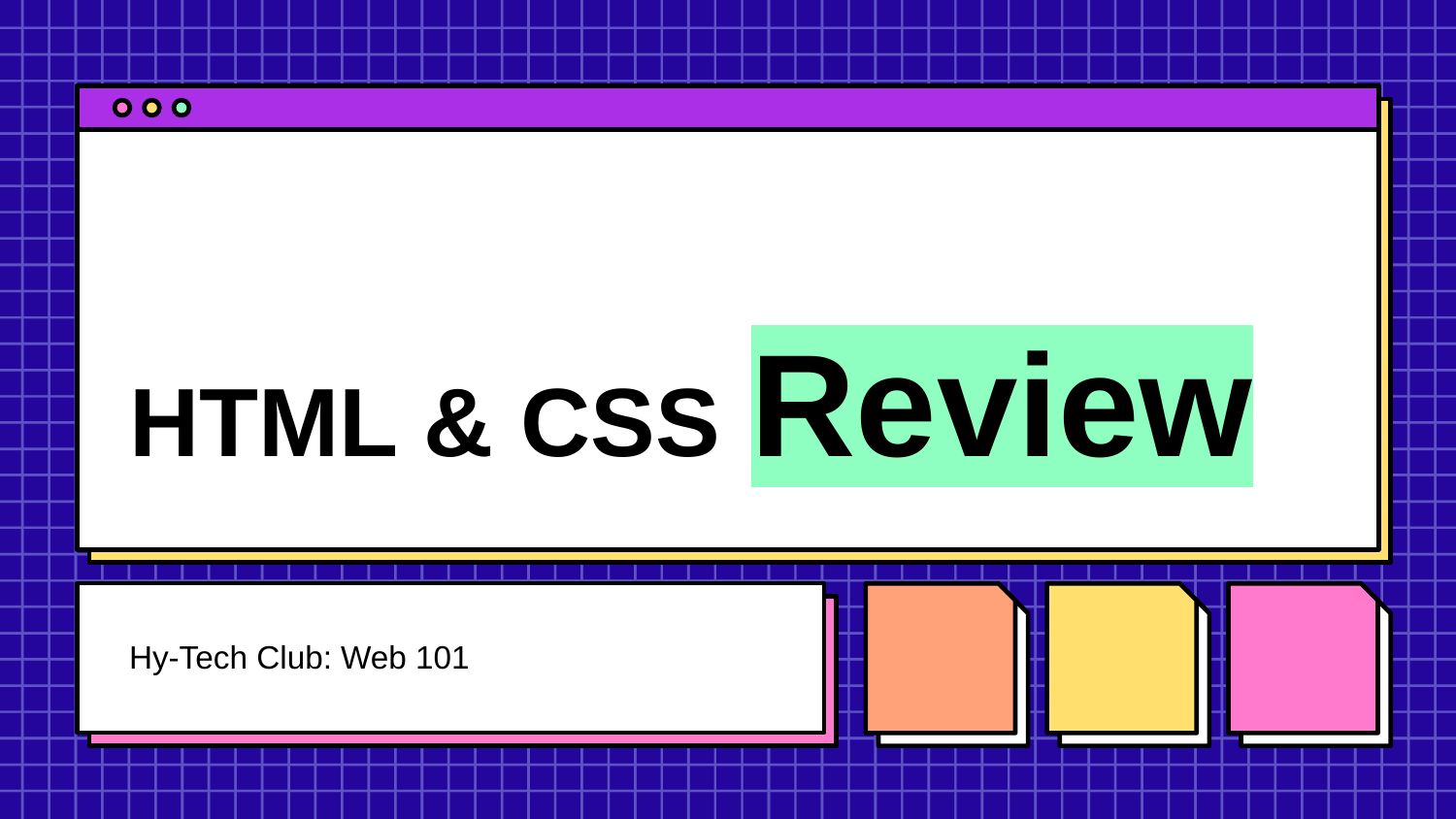

# HTML & CSS Review

Hy-Tech Club: Web 101